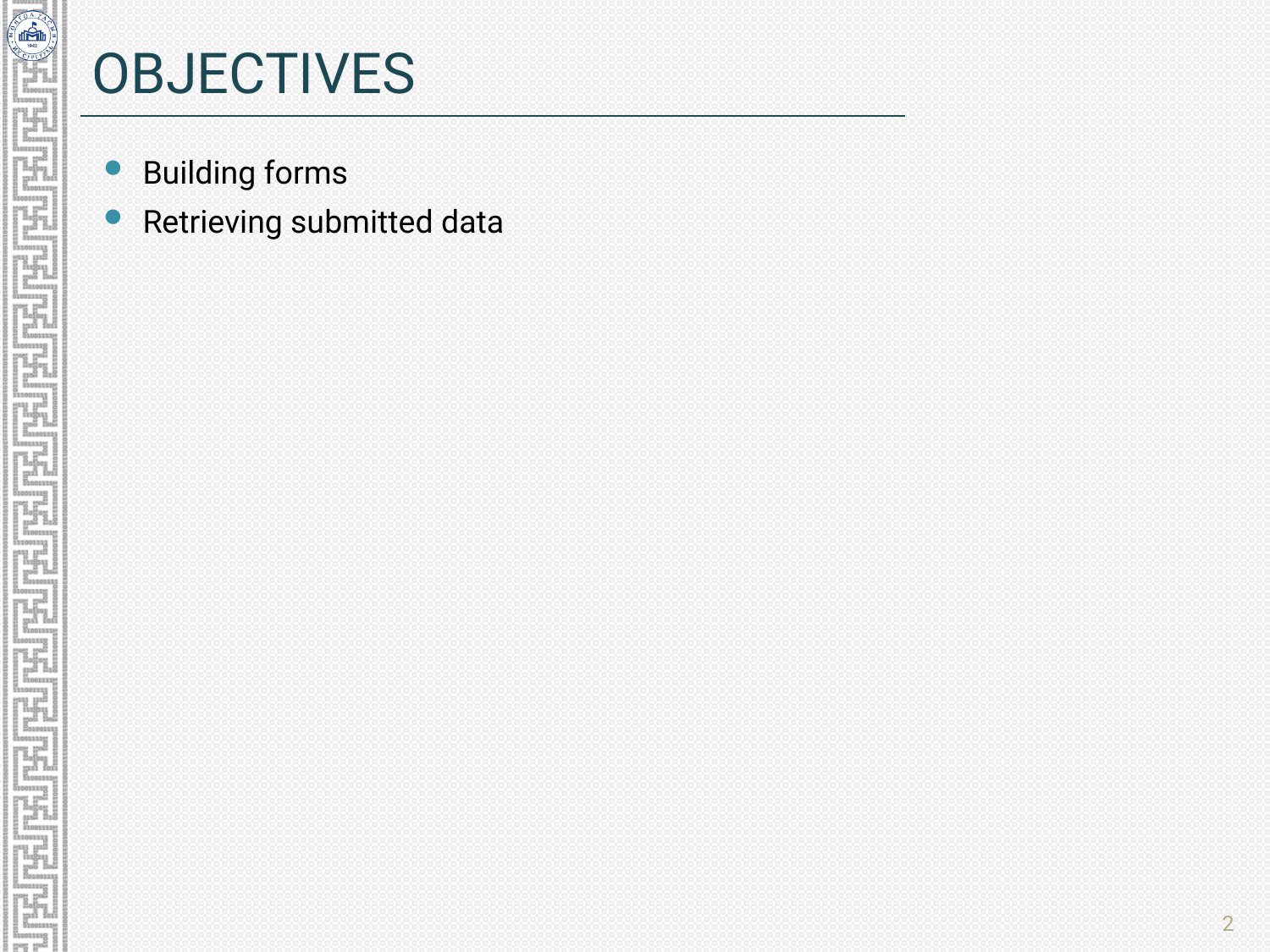

# Objectives
Building forms
Retrieving submitted data
2